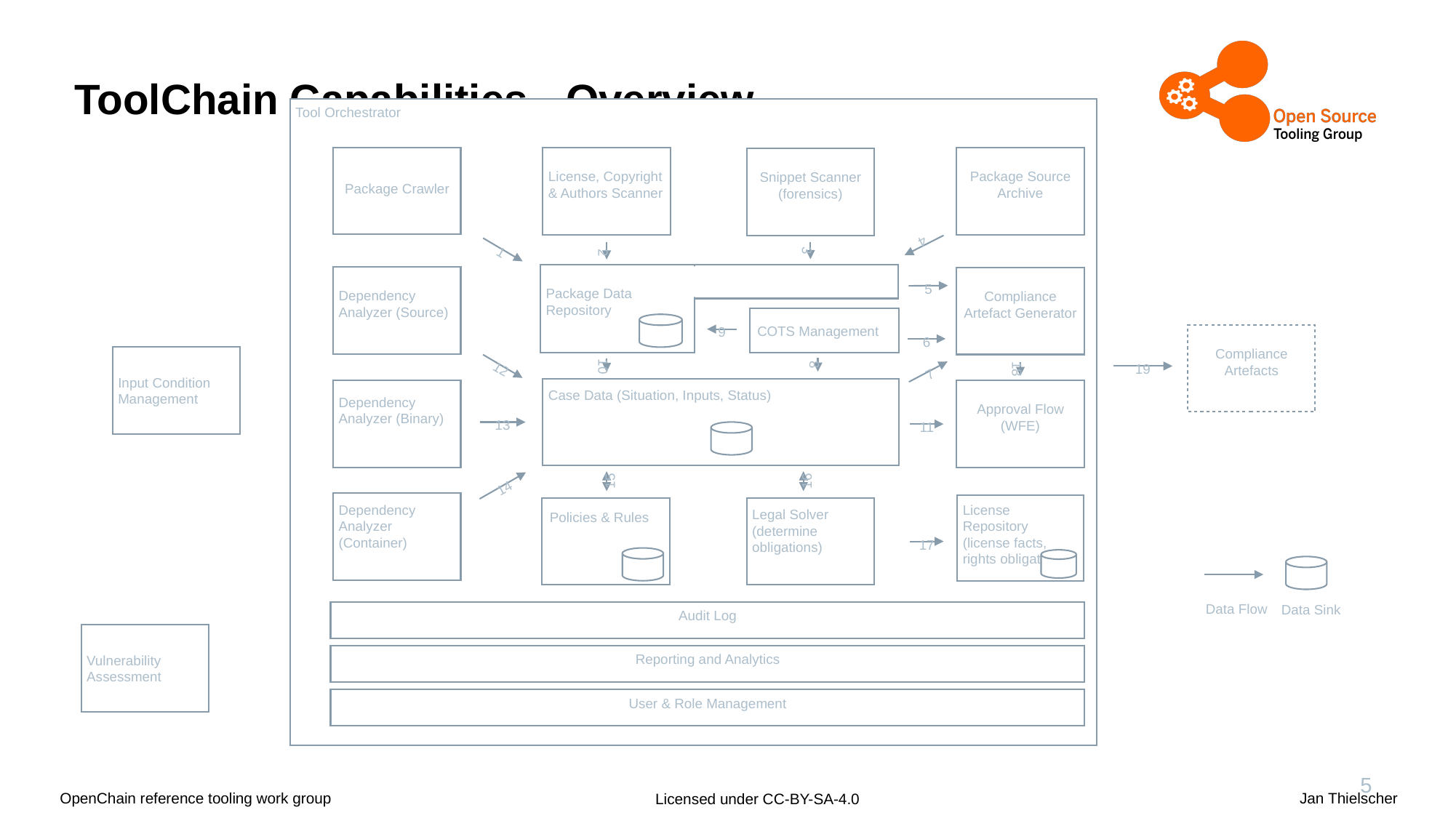

# ToolChain Capabilities - Overview
Tool Orchestrator

Package Crawler

License, Copyright & Authors Scanner

Package Source Archive

Snippet Scanner
(forensics)
4
1
3
 2

Package Data Repository

Dependency Analyzer (Source)

Compliance Artefact Generator
5

COTS Management

Compliance Artefacts
9
6
12
8
 10
7
18
19

Case Data (Situation, Inputs, Status)

Dependency Analyzer (Binary)

Approval Flow (WFE)

13
11
15
16
14

Dependency Analyzer (Container)

License Repository (license facts, rights obligations)

Policies & Rules

Legal Solver (determine obligations)
17

Data Flow
Data Sink

Audit Log

Reporting and Analytics

User & Role Management
Input Condition Management
Vulnerability Assessment
5